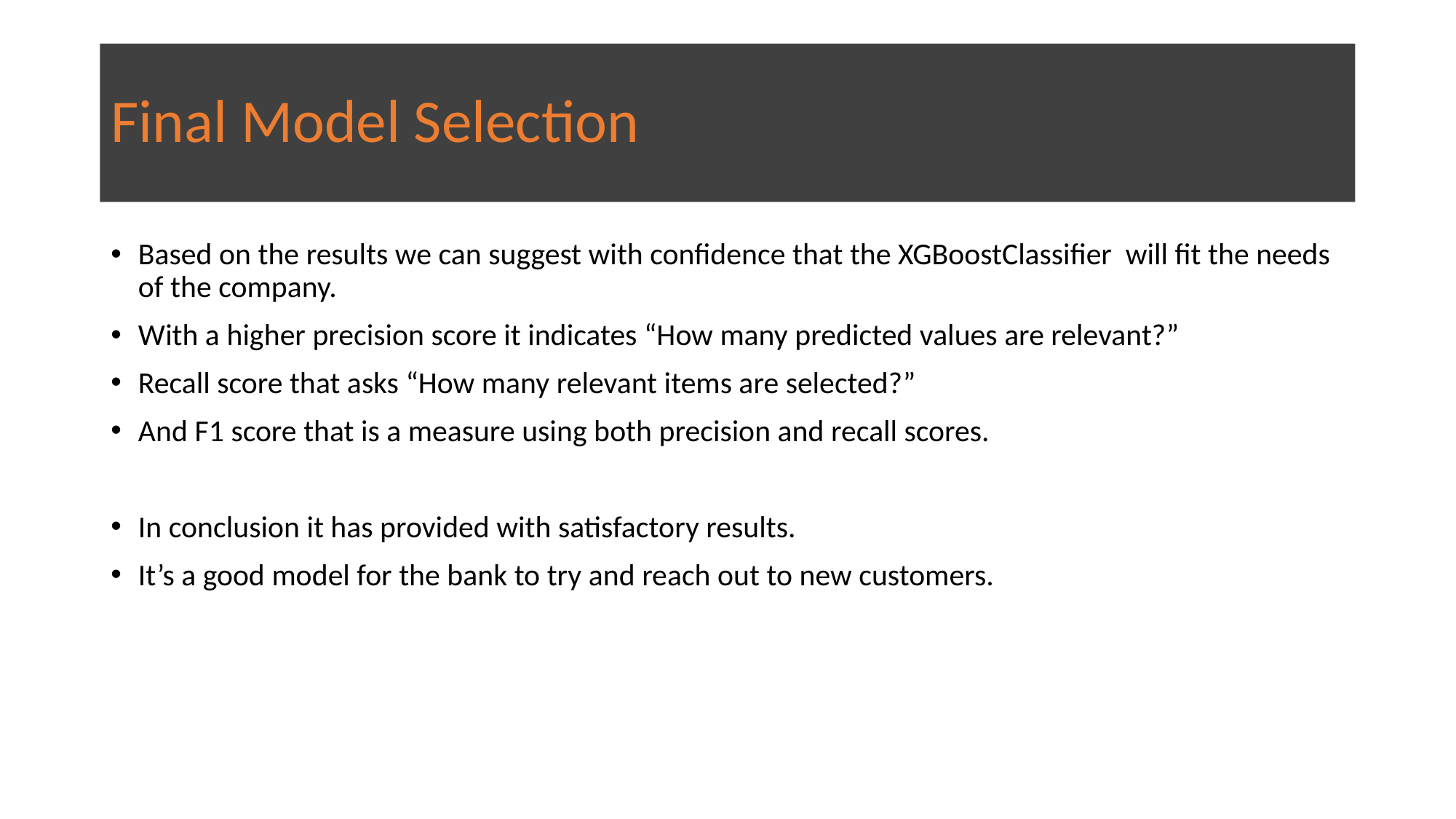

# Final Model Selection
Based on the results we can suggest with confidence that the XGBoostClassifier  will fit the needs of the company.
With a higher precision score it indicates “How many predicted values are relevant?”
Recall score that asks “How many relevant items are selected?”
And F1 score that is a measure using both precision and recall scores.

In conclusion it has provided with satisfactory results.
It’s a good model for the bank to try and reach out to new customers.